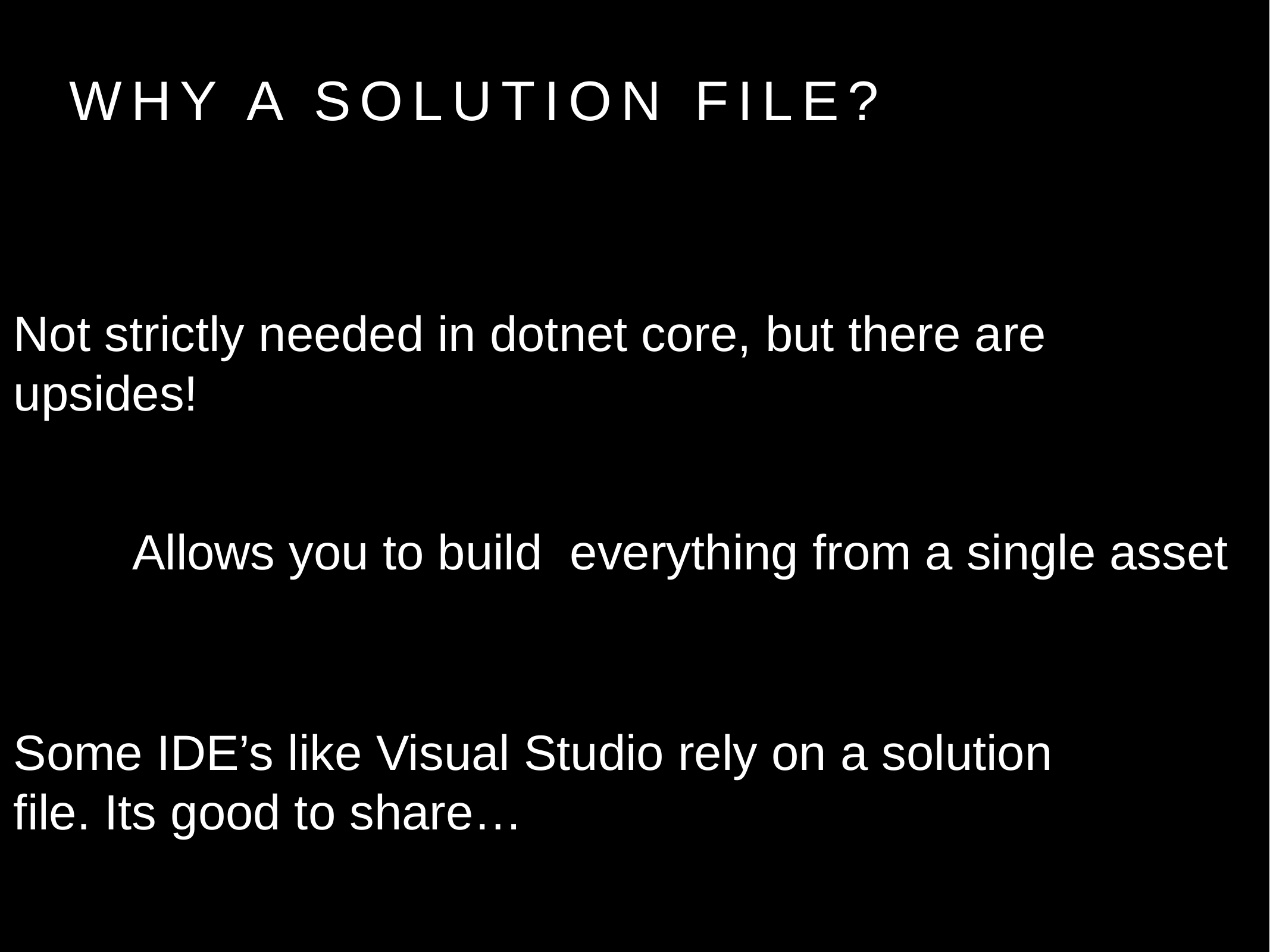

# WHY A SOLUTION File?
Not strictly needed in dotnet core, but there are upsides!

Allows you to build  everything from a single asset
Some IDE’s like Visual Studio rely on a solution file. Its good to share…